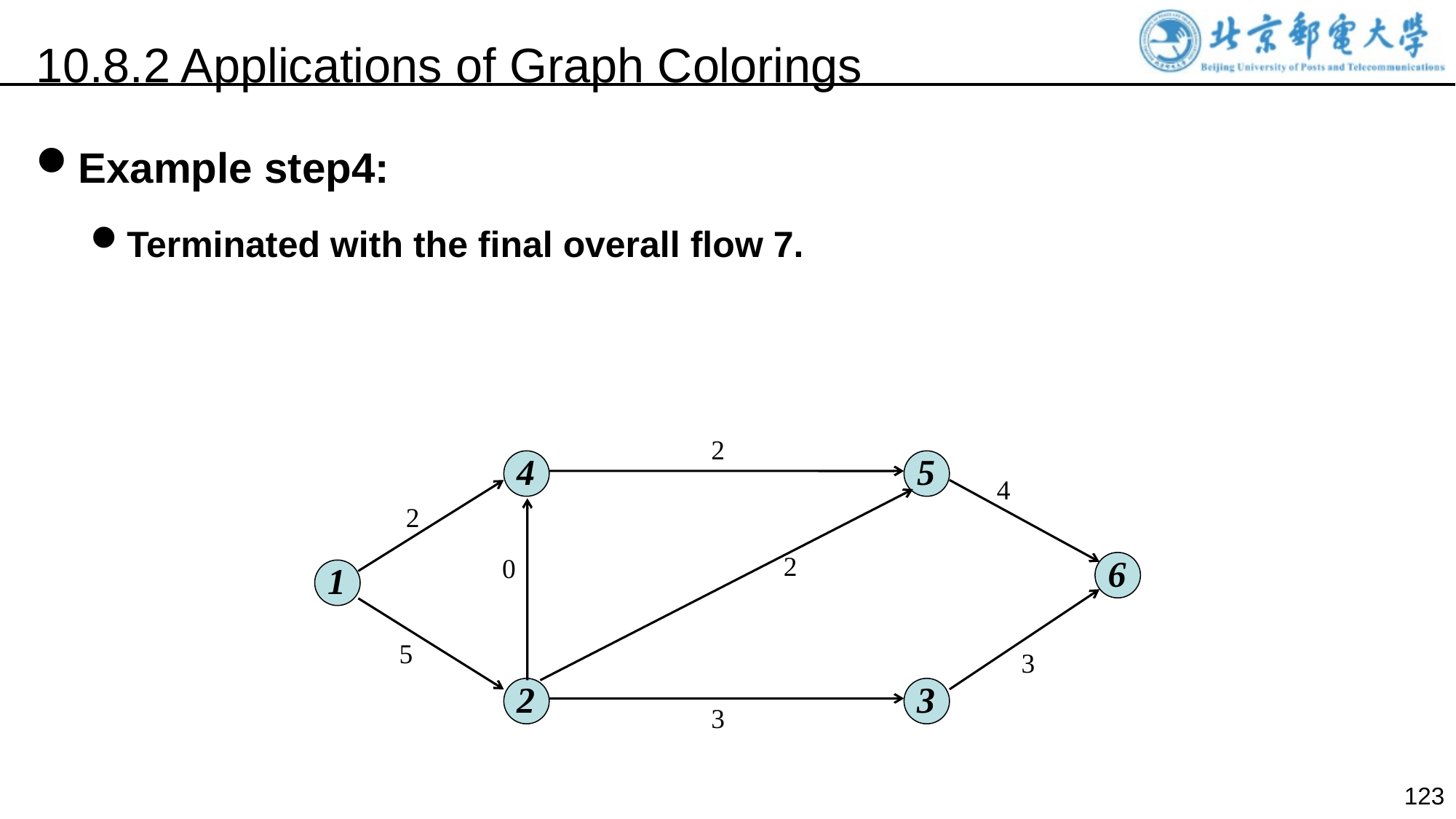

10.8.2 Applications of Graph Colorings
Example step4:
Terminated with the final overall flow 7.

          2

4
4
5

        2

2
6
        0

1

       5
   3
2
3

          3